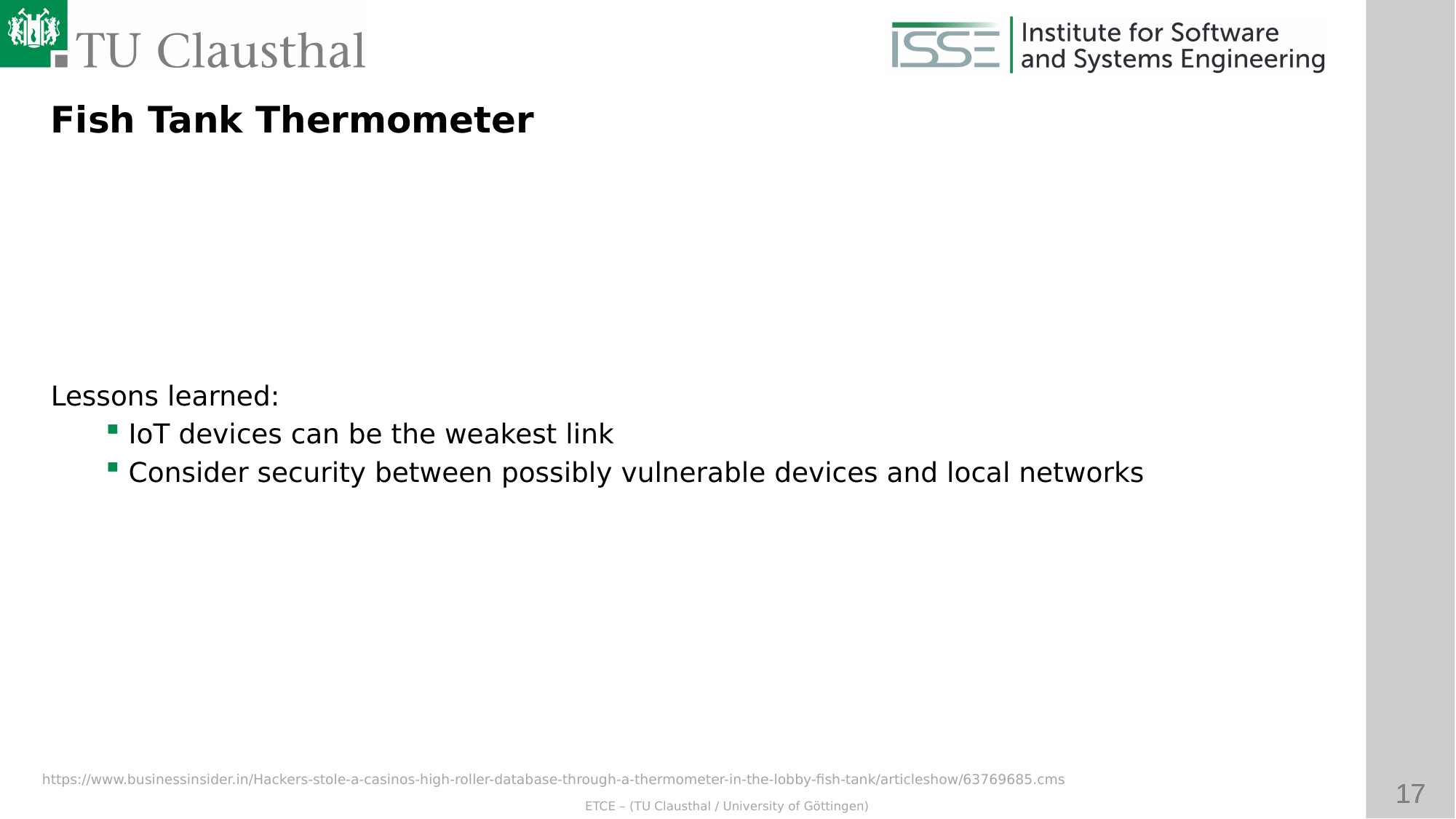

Fish Tank Thermometer
Lessons learned:
IoT devices can be the weakest link
Consider security between possibly vulnerable devices and local networks

https://www.businessinsider.in/Hackers-stole-a-casinos-high-roller-database-through-a-thermometer-in-the-lobby-fish-tank/articleshow/63769685.cms